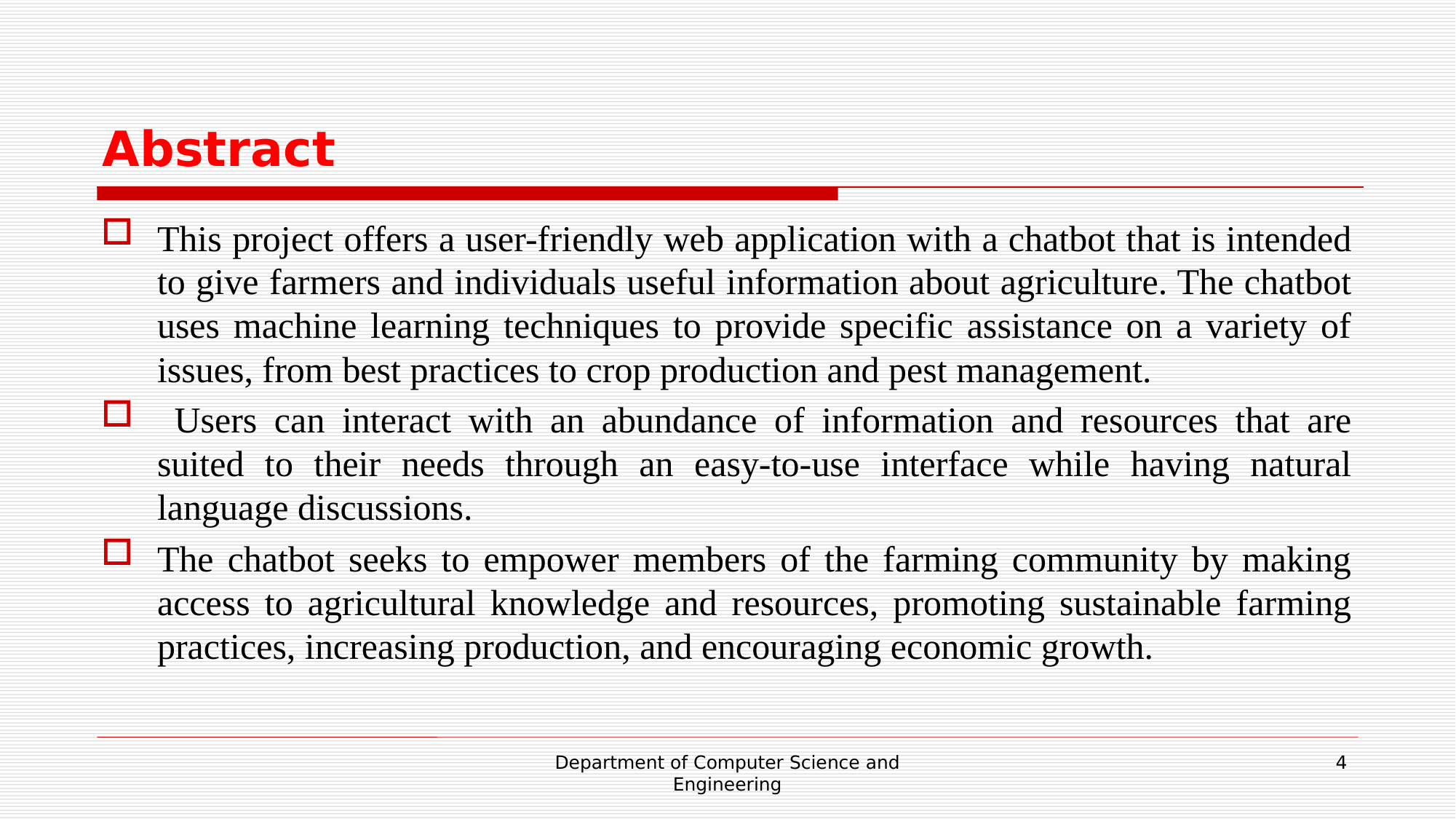

# Abstract
This project offers a user-friendly web application with a chatbot that is intended to give farmers and individuals useful information about agriculture. The chatbot uses machine learning techniques to provide specific assistance on a variety of issues, from best practices to crop production and pest management.
 Users can interact with an abundance of information and resources that are suited to their needs through an easy-to-use interface while having natural language discussions.
The chatbot seeks to empower members of the farming community by making access to agricultural knowledge and resources, promoting sustainable farming practices, increasing production, and encouraging economic growth.

Department of Computer Science and Engineering
4